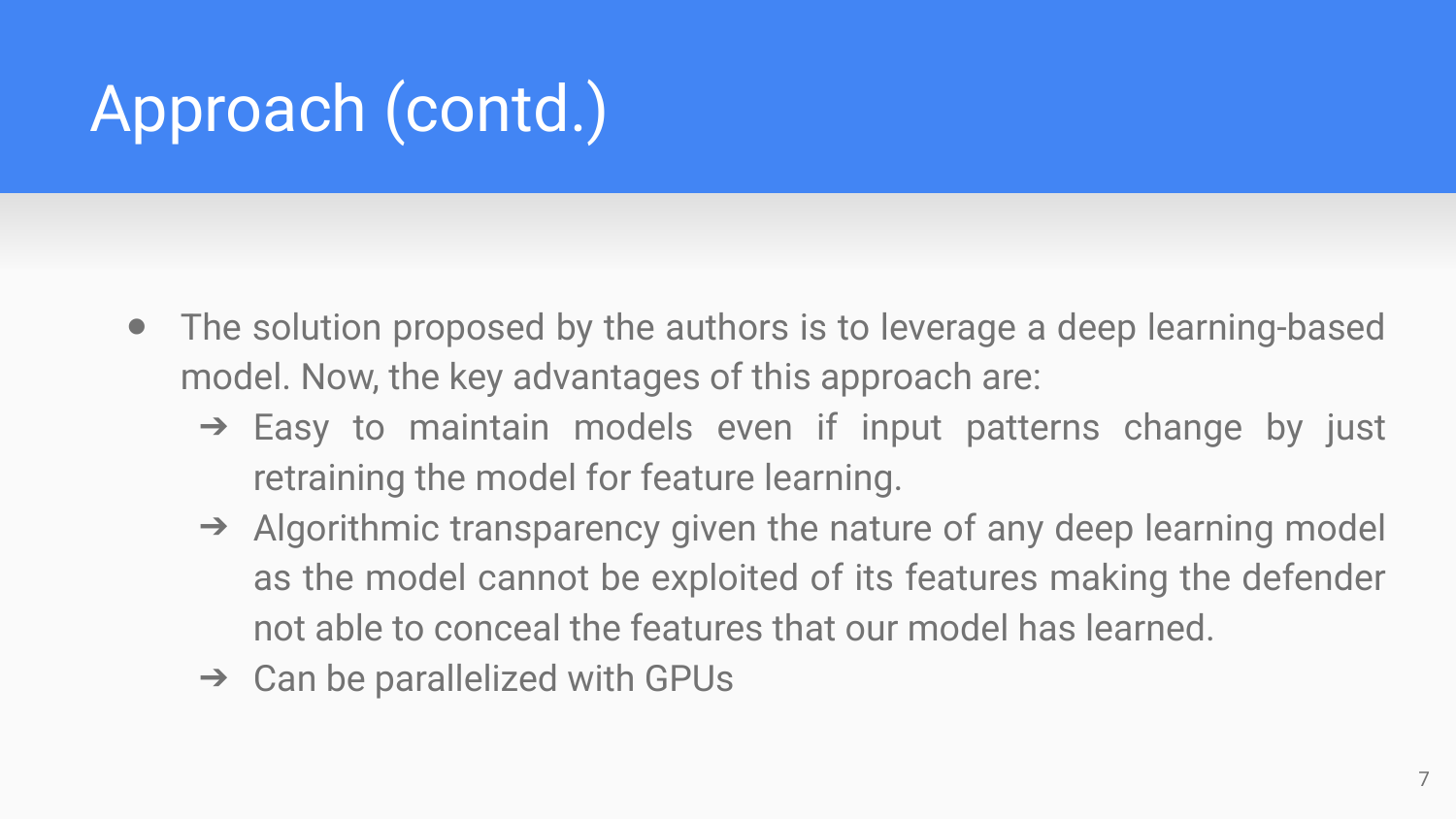

# Approach (contd.)

The solution proposed by the authors is to leverage a deep learning-based model. Now, the key advantages of this approach are:
Easy to maintain models even if input patterns change by just retraining the model for feature learning.
Algorithmic transparency given the nature of any deep learning model as the model cannot be exploited of its features making the defender not able to conceal the features that our model has learned.
Can be parallelized with GPUs
7